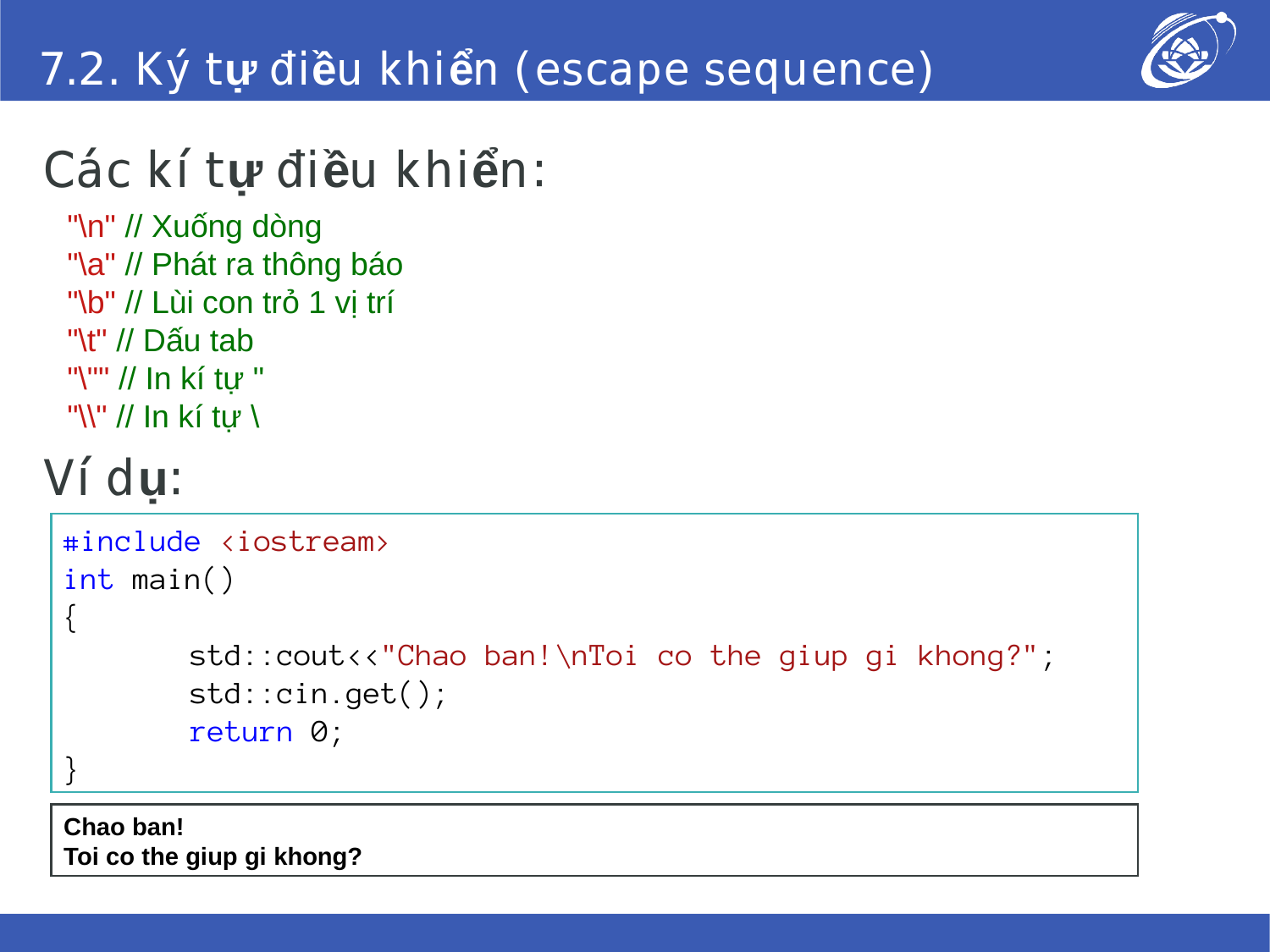

# 7.2. Ký tự điều khiển (escape sequence)
Các kí tự điều khiển:

Ví dụ:
"\n" // Xuống dòng
"\a" // Phát ra thông báo
"\b" // Lùi con trỏ 1 vị trí
"\t" // Dấu tab
"\"" // In kí tự "
"\\" // In kí tự \
#include <iostream>
int main()
{
	std::cout<<"Chao ban!\nToi co the giup gi khong?";
	std::cin.get();
    	return 0;
}
Chao ban!
Toi co the giup gi khong?